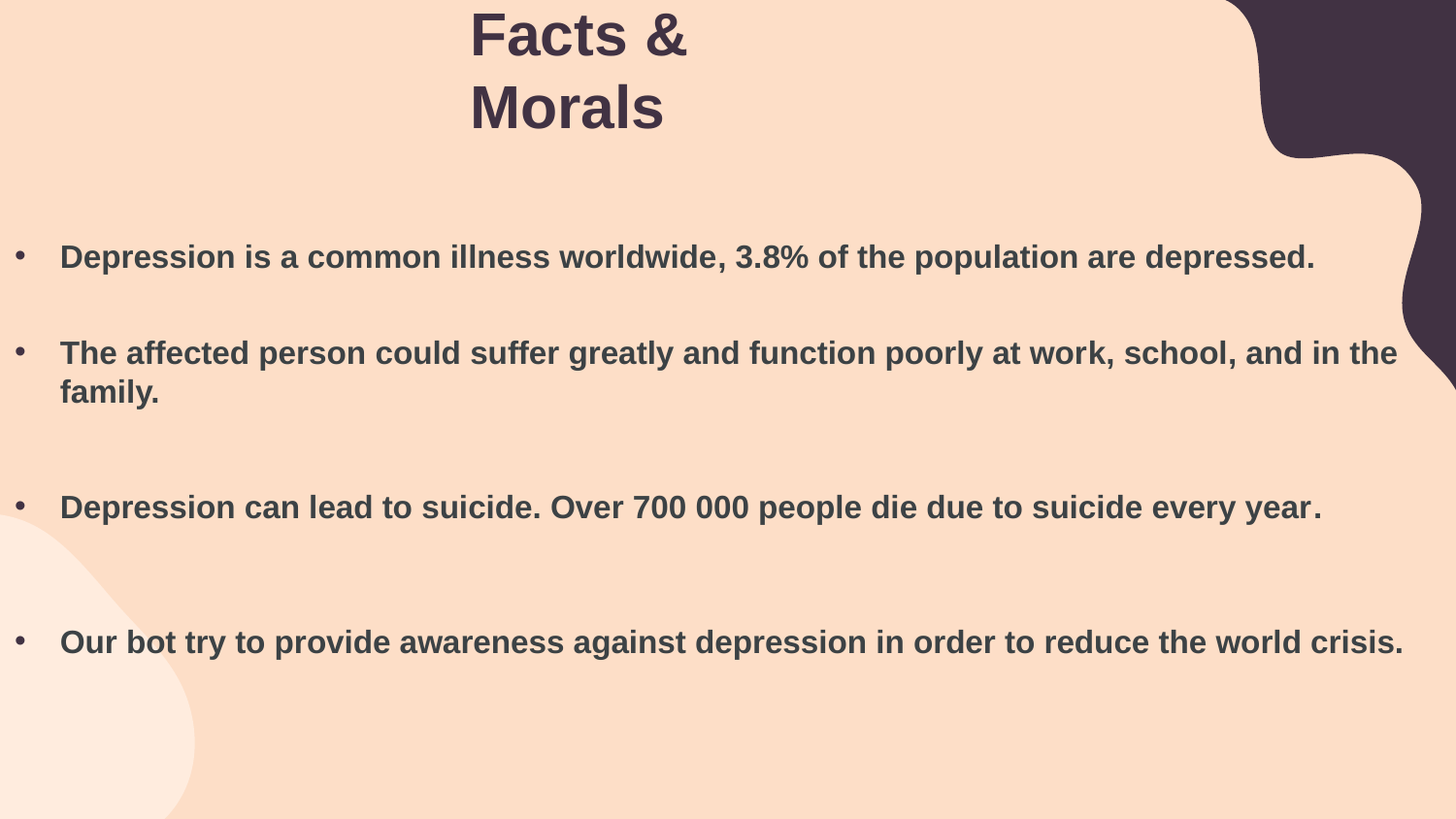

# Facts & Morals
Depression is a common illness worldwide, 3.8% of the population are depressed.
The affected person could suffer greatly and function poorly at work, school, and in the family.
Depression can lead to suicide. Over 700 000 people die due to suicide every year.
Our bot try to provide awareness against depression in order to reduce the world crisis.